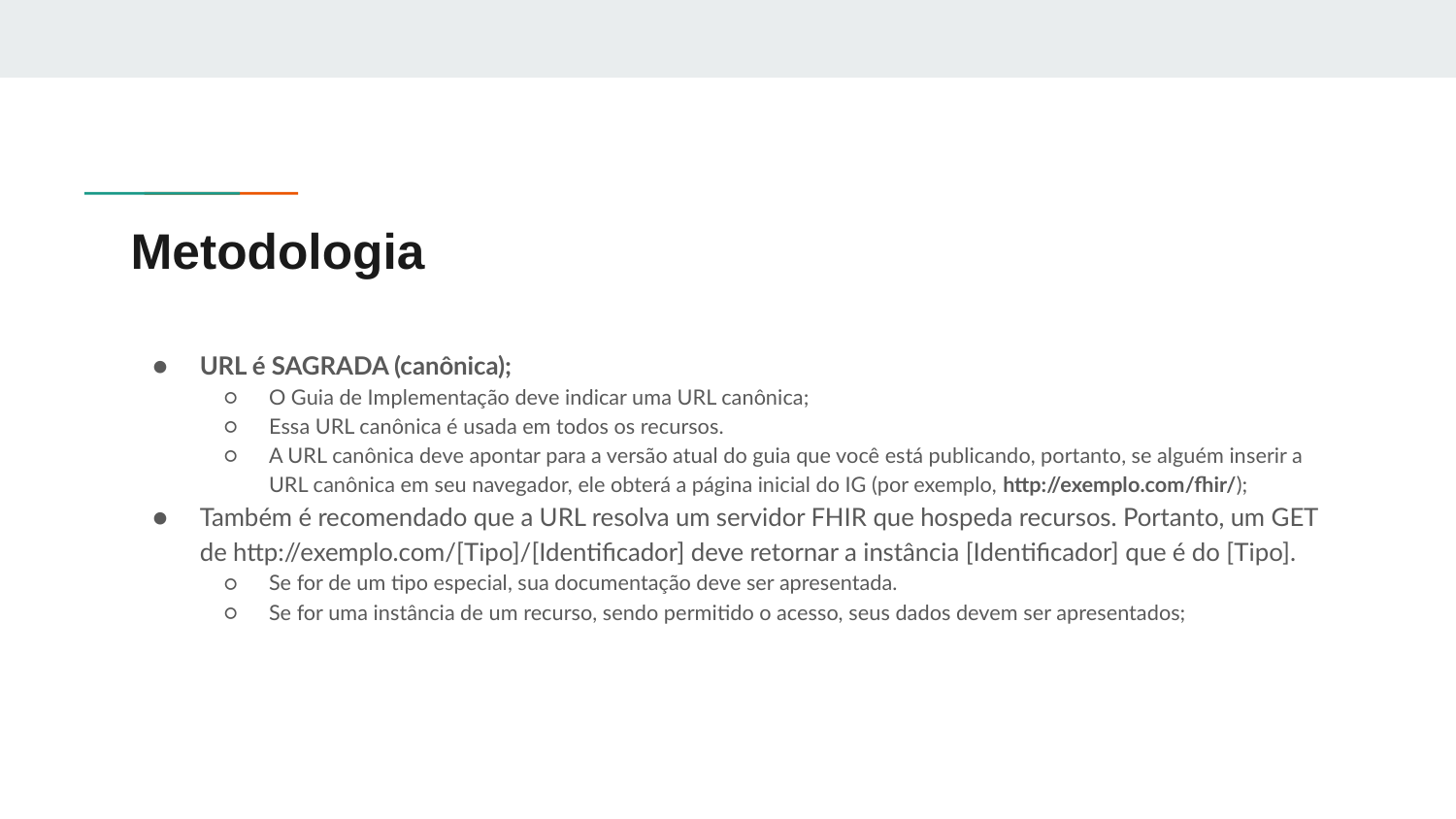

# Metodologia
URL é SAGRADA (canônica);
O Guia de Implementação deve indicar uma URL canônica;
Essa URL canônica é usada em todos os recursos.
A URL canônica deve apontar para a versão atual do guia que você está publicando, portanto, se alguém inserir a URL canônica em seu navegador, ele obterá a página inicial do IG (por exemplo, http://exemplo.com/fhir/);
Também é recomendado que a URL resolva um servidor FHIR que hospeda recursos. Portanto, um GET de http://exemplo.com/[Tipo]/[Identificador] deve retornar a instância [Identificador] que é do [Tipo].
Se for de um tipo especial, sua documentação deve ser apresentada.
Se for uma instância de um recurso, sendo permitido o acesso, seus dados devem ser apresentados;